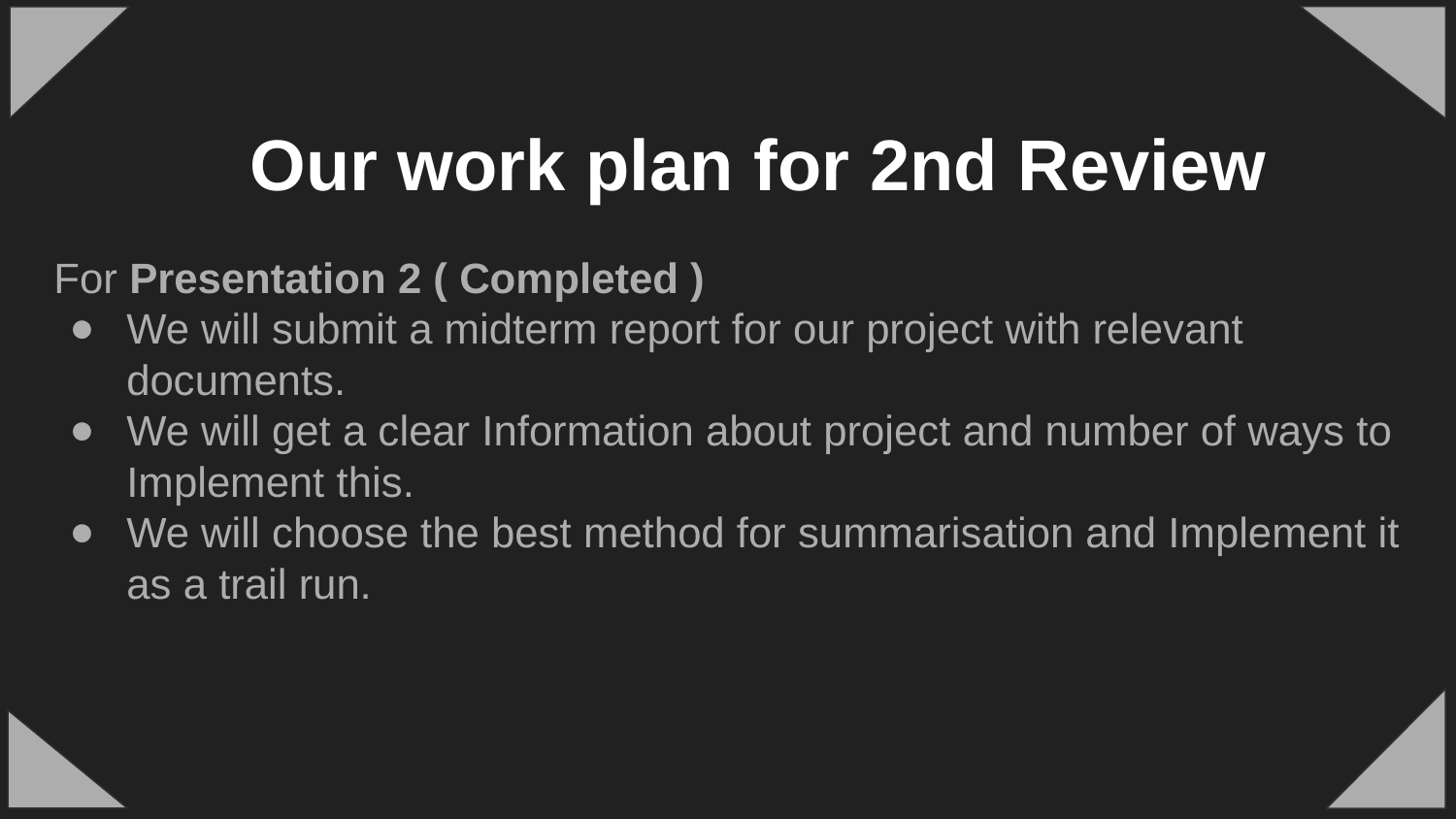

Our work plan for 2nd Review
For Presentation 2 ( Completed )
We will submit a midterm report for our project with relevant documents.
We will get a clear Information about project and number of ways to Implement this.
We will choose the best method for summarisation and Implement it as a trail run.